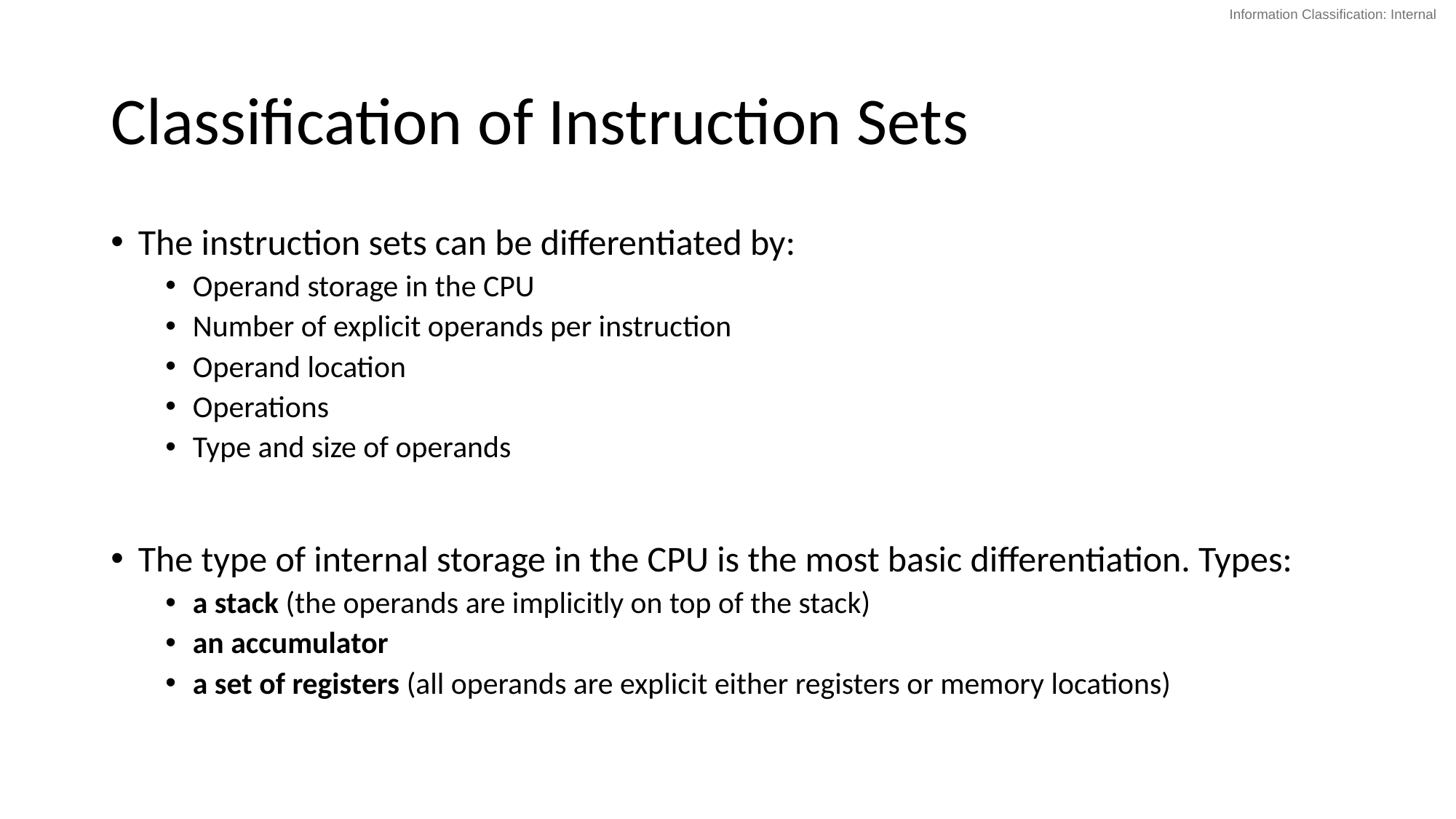

# Classification of Instruction Sets
The instruction sets can be differentiated by:
Operand storage in the CPU
Number of explicit operands per instruction
Operand location
Operations
Type and size of operands

The type of internal storage in the CPU is the most basic differentiation. Types:
a stack (the operands are implicitly on top of the stack)
an accumulator
a set of registers (all operands are explicit either registers or memory locations)